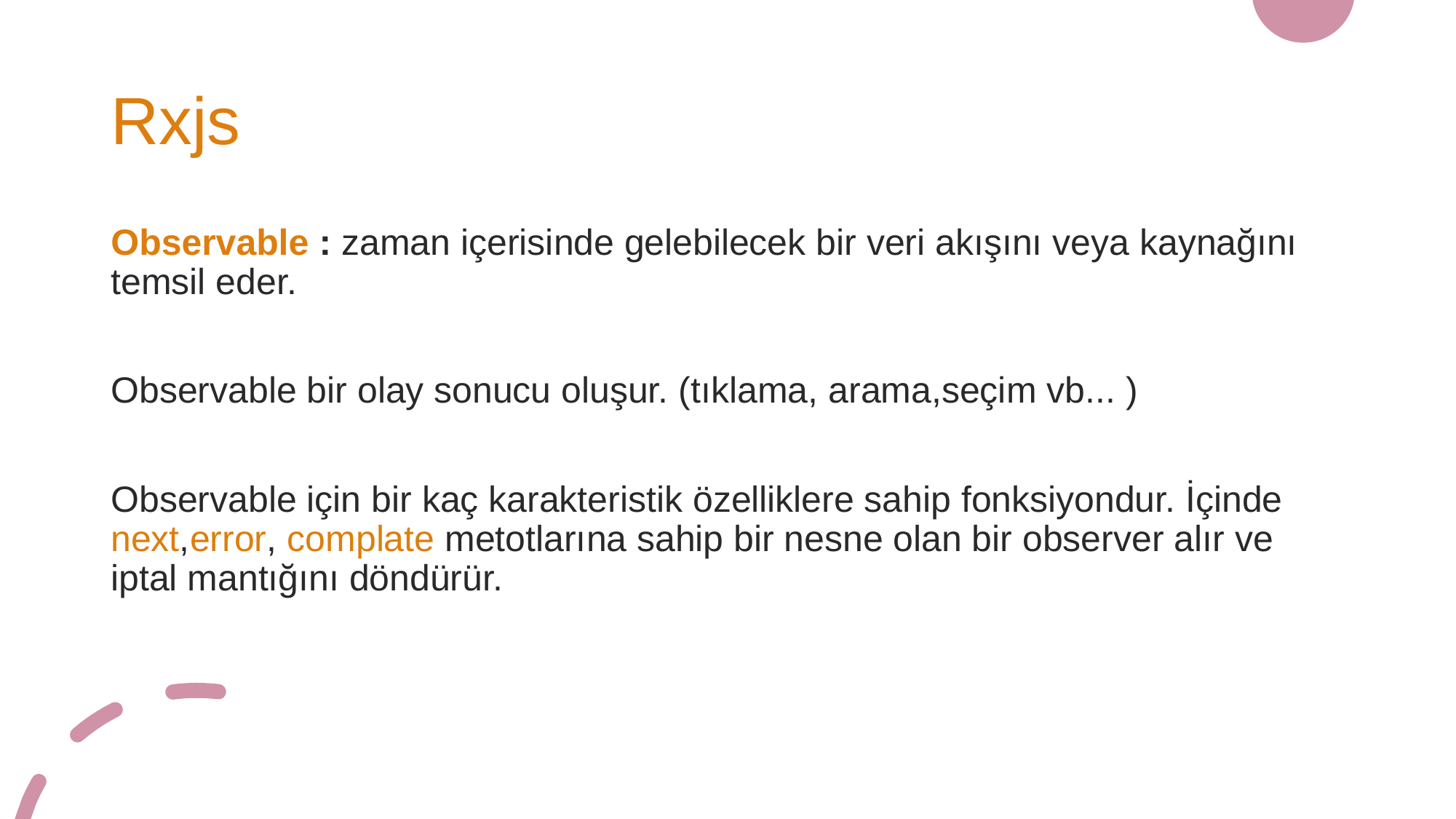

# Rxjs
Observable : zaman içerisinde gelebilecek bir veri akışını veya kaynağını temsil eder.

Observable bir olay sonucu oluşur. (tıklama, arama,seçim vb... )

Observable için bir kaç karakteristik özelliklere sahip fonksiyondur. İçinde next,error, complate metotlarına sahip bir nesne olan bir observer alır ve iptal mantığını döndürür.